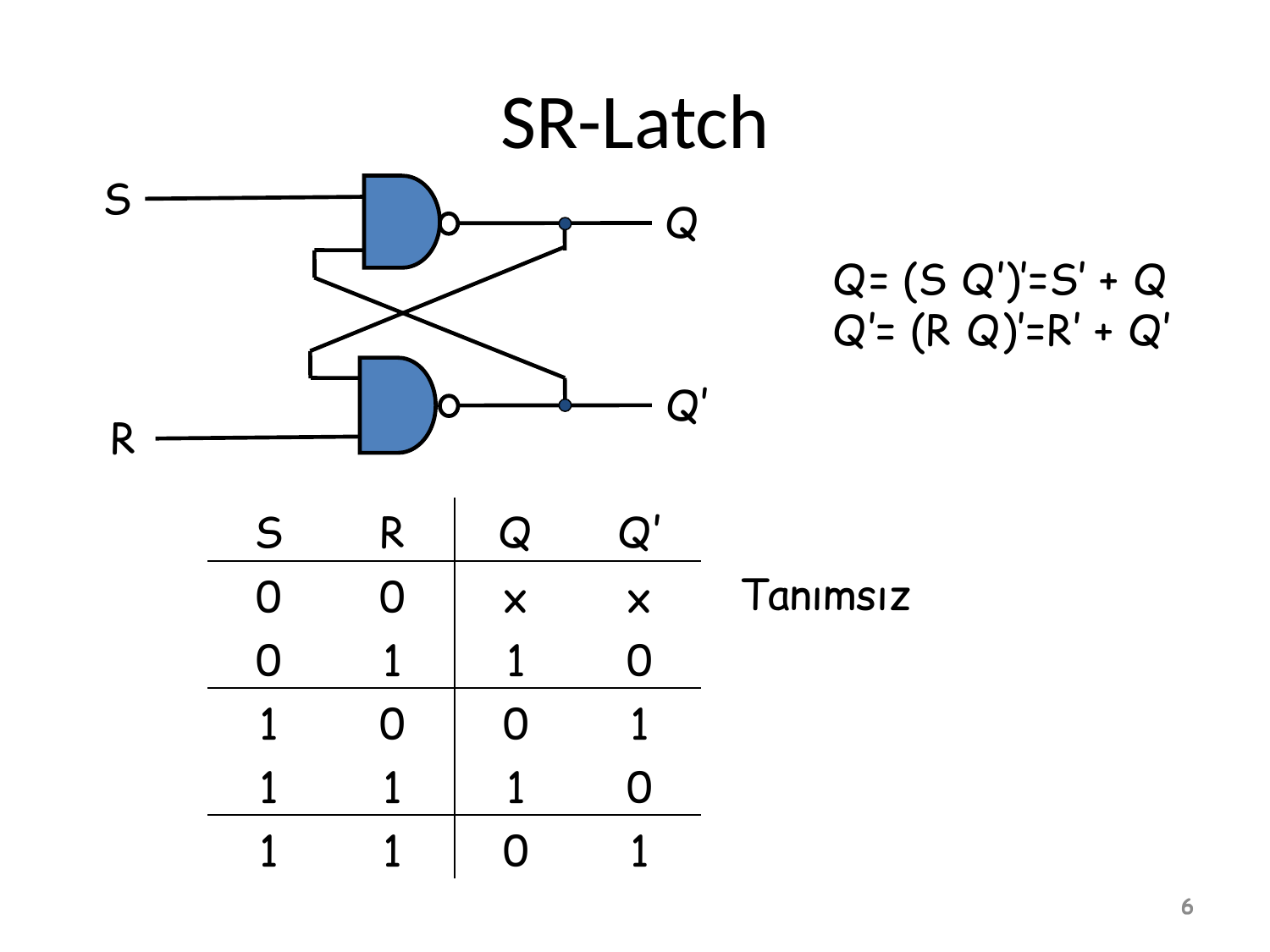

# SR-Latch
S

Q

Q’

R

Q= (S Q’)’=S’ + Q
Q’= (R Q)’=R’ + Q’

| S | R | Q | Q’ |
| --- | --- | --- | --- |
| 0 | 0 | x | x |
| 0 | 1 | 1 | 0 |
| 1 | 0 | 0 | 1 |
| 1 | 1 | 1 | 0 |
| 1 | 1 | 0 | 1 |
Tanımsız
6